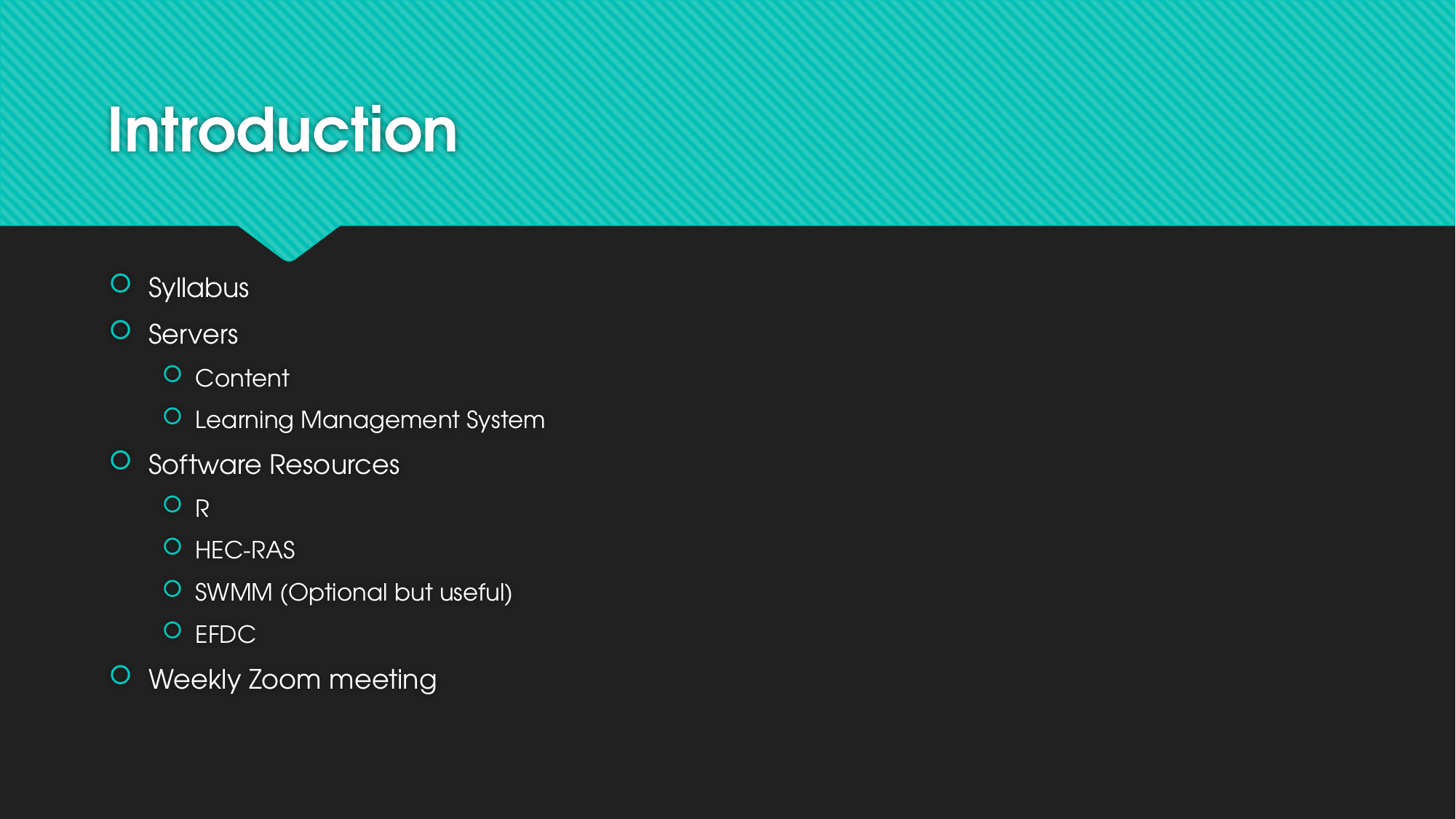

# Introduction
Syllabus
Servers
Content
Learning Management System
Software Resources
R
HEC-RAS
SWMM (Optional but useful)
EFDC
Weekly Zoom meeting